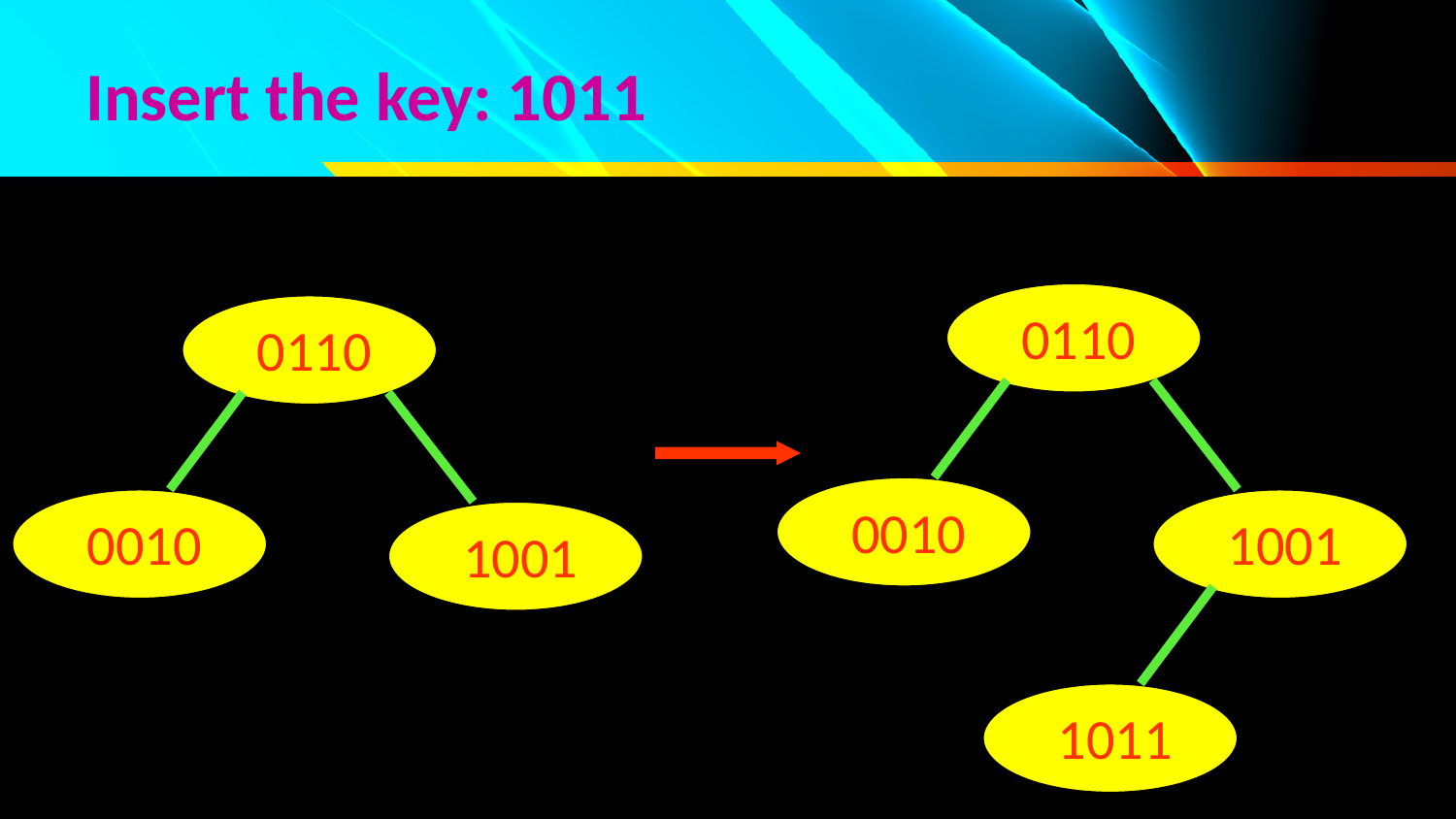

# Insert the key: 1011

0110

0010

1001

1011

0110

0010

1001